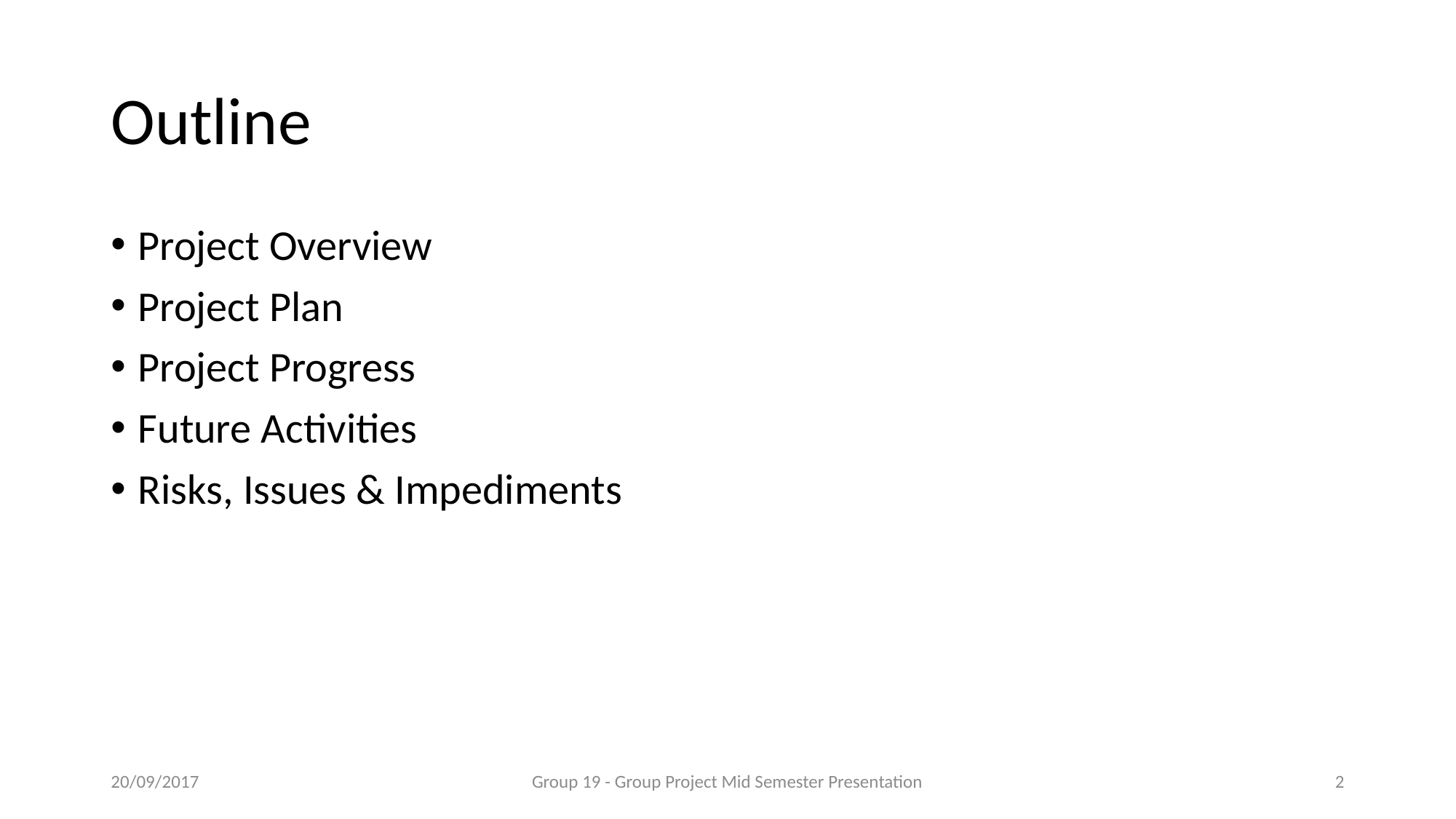

# Outline
Project Overview
Project Plan
Project Progress
Future Activities
Risks, Issues & Impediments
20/09/2017
Group 19 - Group Project Mid Semester Presentation
2